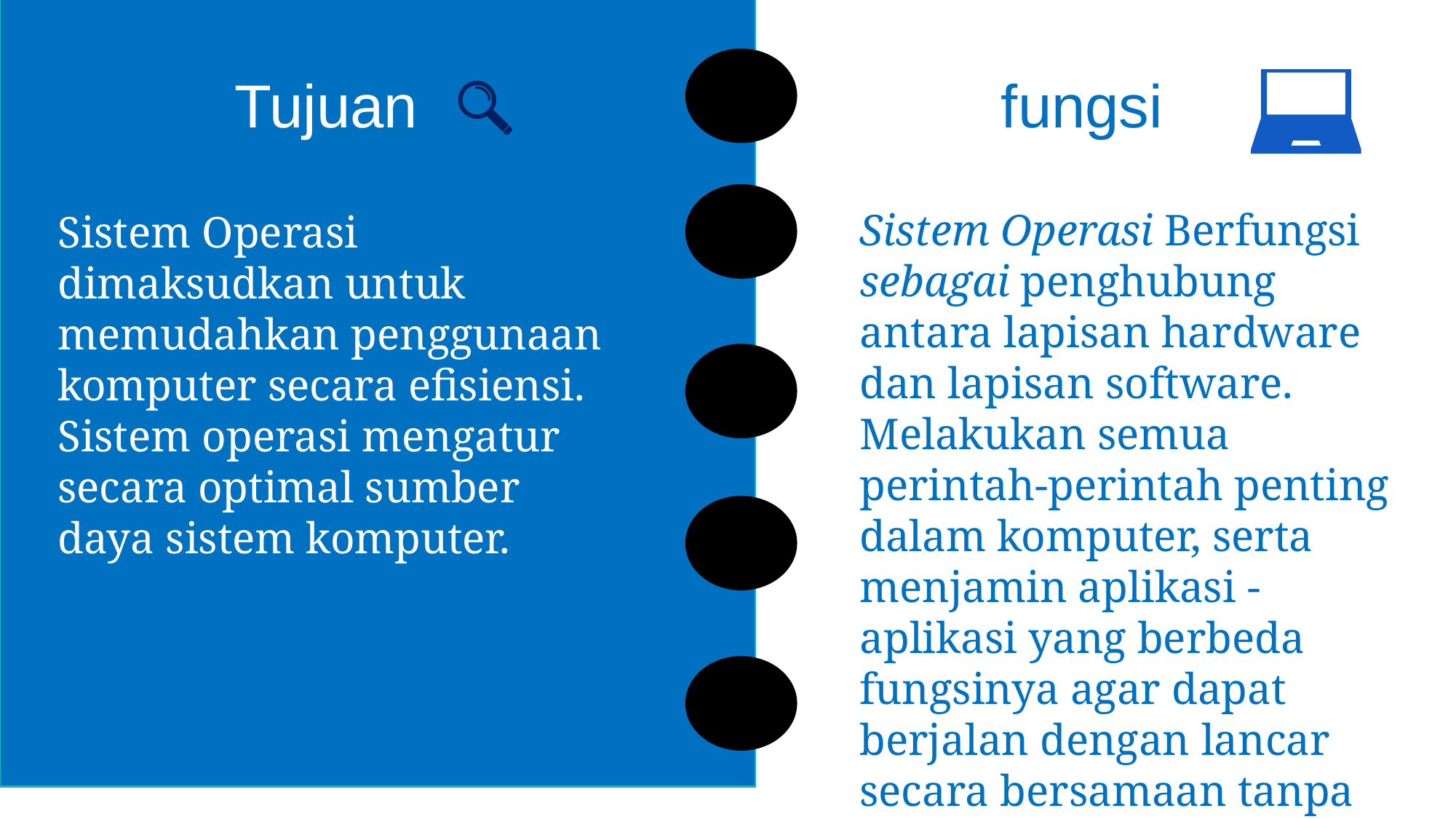

Tujuan
fungsi

Sistem Operasi dimaksudkan untuk memudahkan penggunaan komputer secara efisiensi. Sistem operasi mengatur secara optimal sumber daya sistem komputer.

Sistem Operasi Berfungsi
sebagai penghubung antara lapisan hardware dan lapisan software. Melakukan semua perintah-perintah penting dalam komputer, serta menjamin aplikasi - aplikasi yang berbeda fungsinya agar dapat berjalan dengan lancar secara bersamaan tanpa hambatan